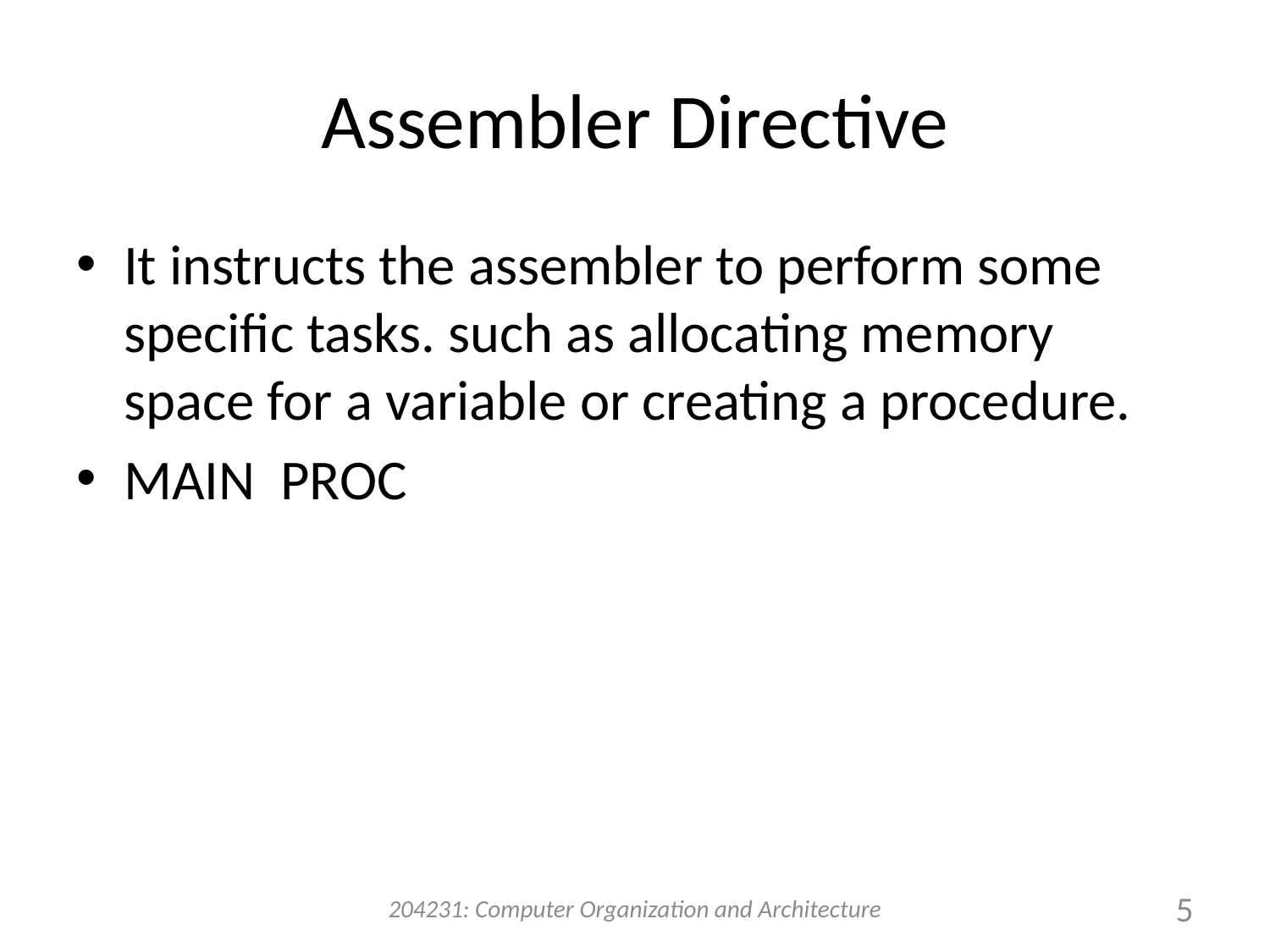

# Assembler Directive
It instructs the assembler to perform some specific tasks. such as allocating memory space for a variable or creating a procedure.
MAIN  PROC
204231: Computer Organization and Architecture
5